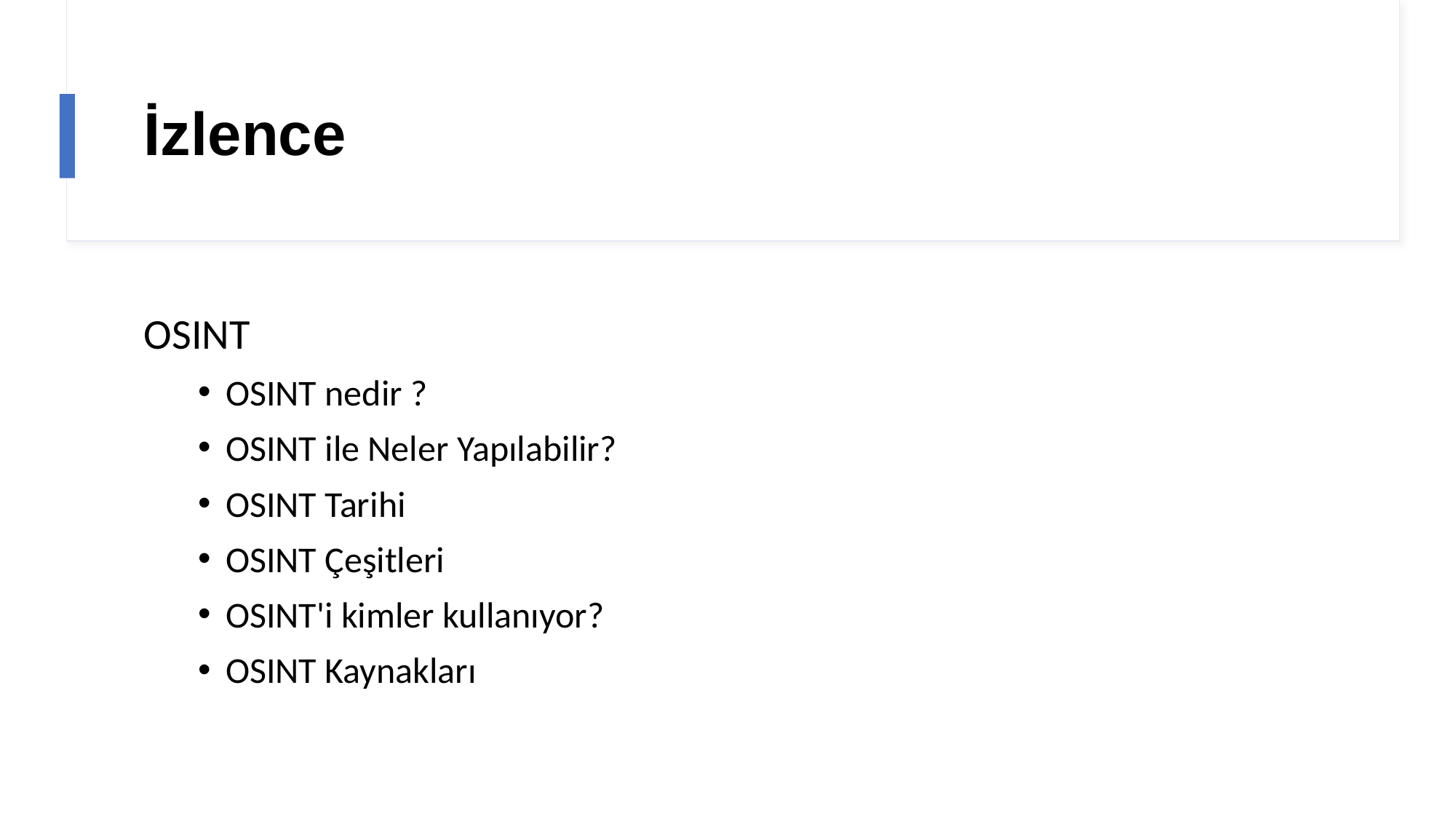

# İzlence
OSINT
OSINT nedir ?
OSINT ile Neler Yapılabilir?
OSINT Tarihi
OSINT Çeşitleri
OSINT'i kimler kullanıyor?
OSINT Kaynakları